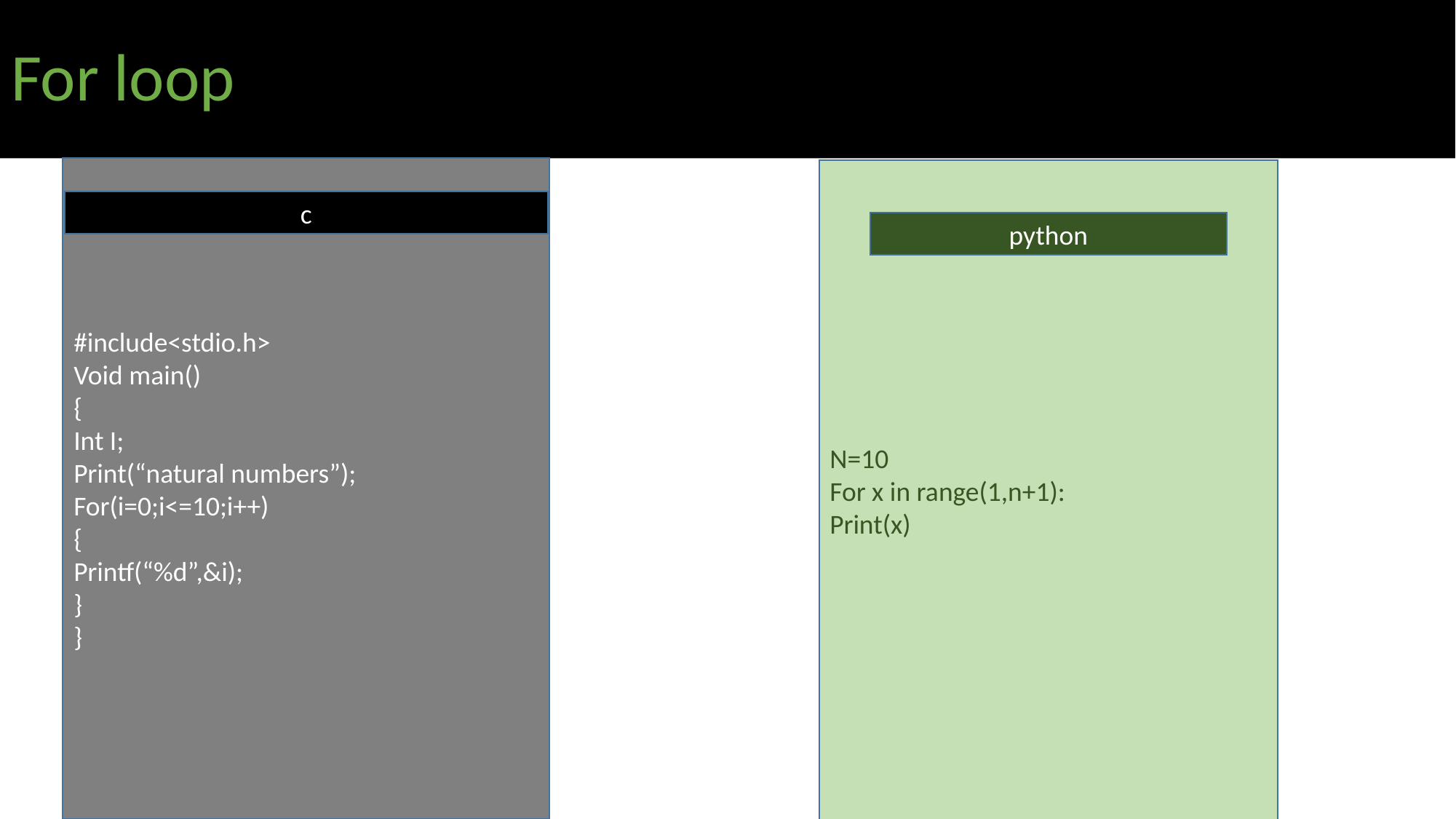

# For loop

#include<stdio.h>
Void main()
{
Int I;
Print(“natural numbers”);
For(i=0;i<=10;i++)
{
Printf(“%d”,&i);
}
}
N=10
For x in range(1,n+1):
Print(x)
c
python